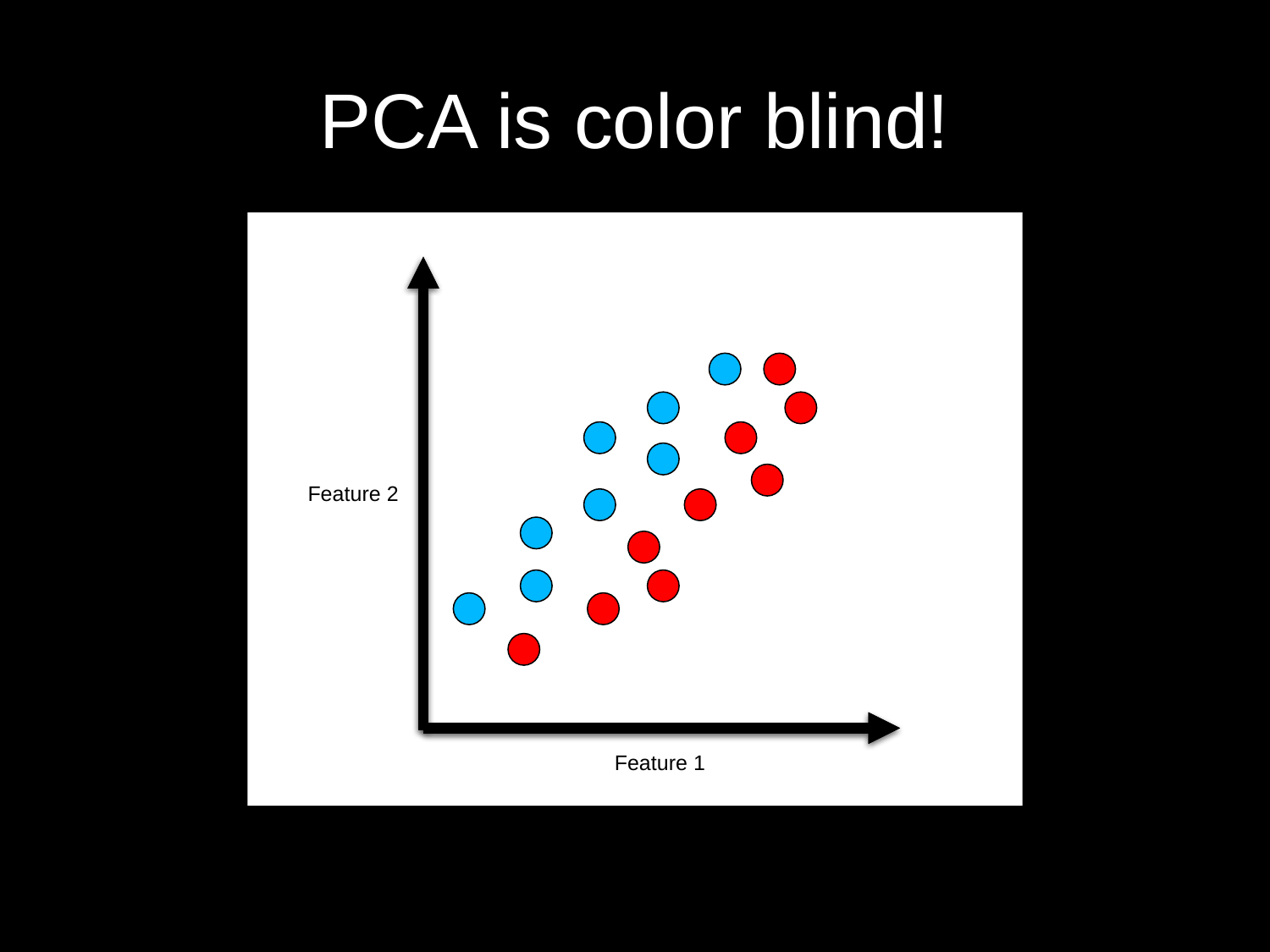

# PCA is color blind!

Feature 2
Feature 1
12